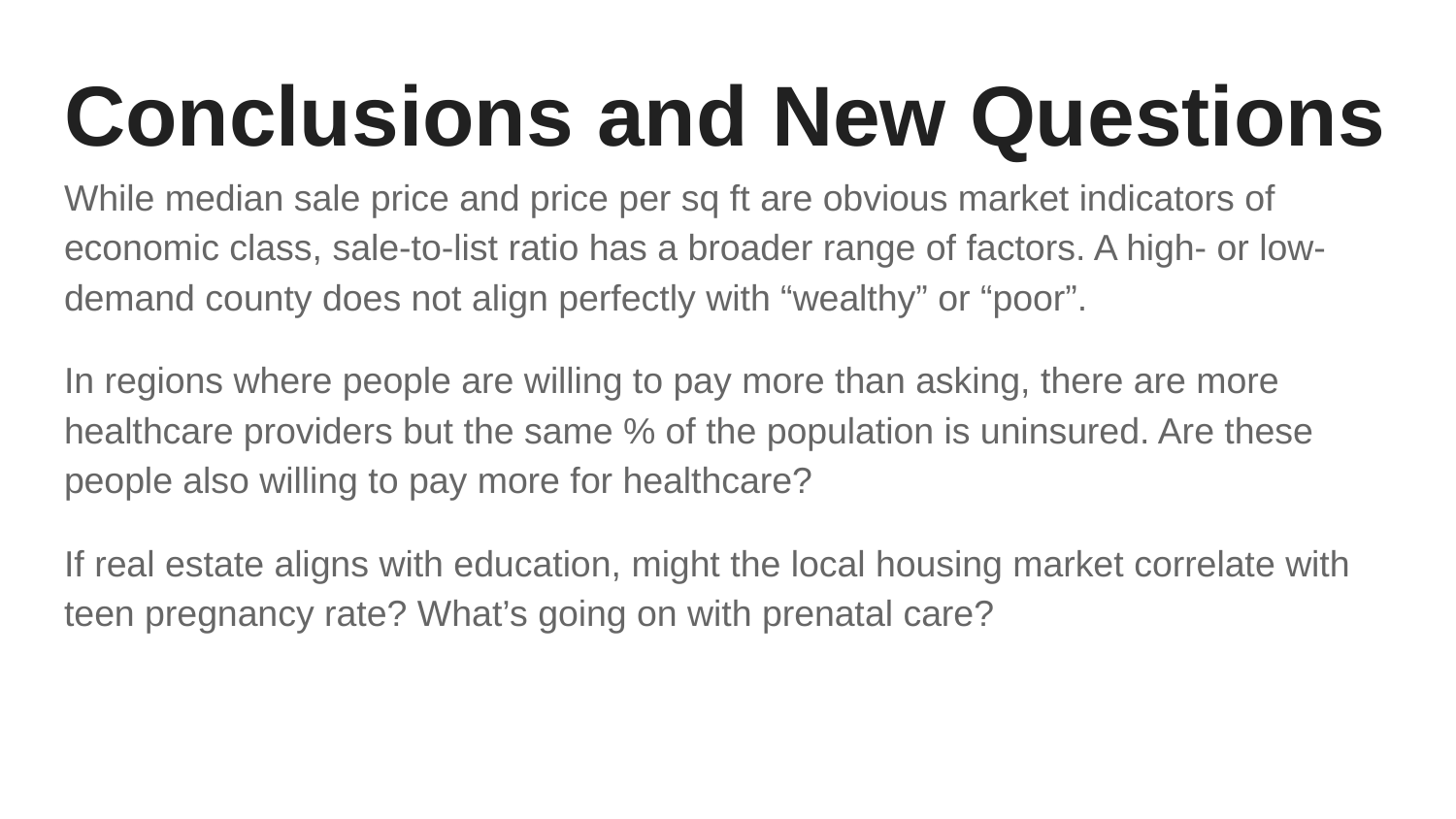

# Conclusions and New Questions
While median sale price and price per sq ft are obvious market indicators of economic class, sale-to-list ratio has a broader range of factors. A high- or low- demand county does not align perfectly with “wealthy” or “poor”.
In regions where people are willing to pay more than asking, there are more healthcare providers but the same % of the population is uninsured. Are these people also willing to pay more for healthcare?
If real estate aligns with education, might the local housing market correlate with teen pregnancy rate? What’s going on with prenatal care?